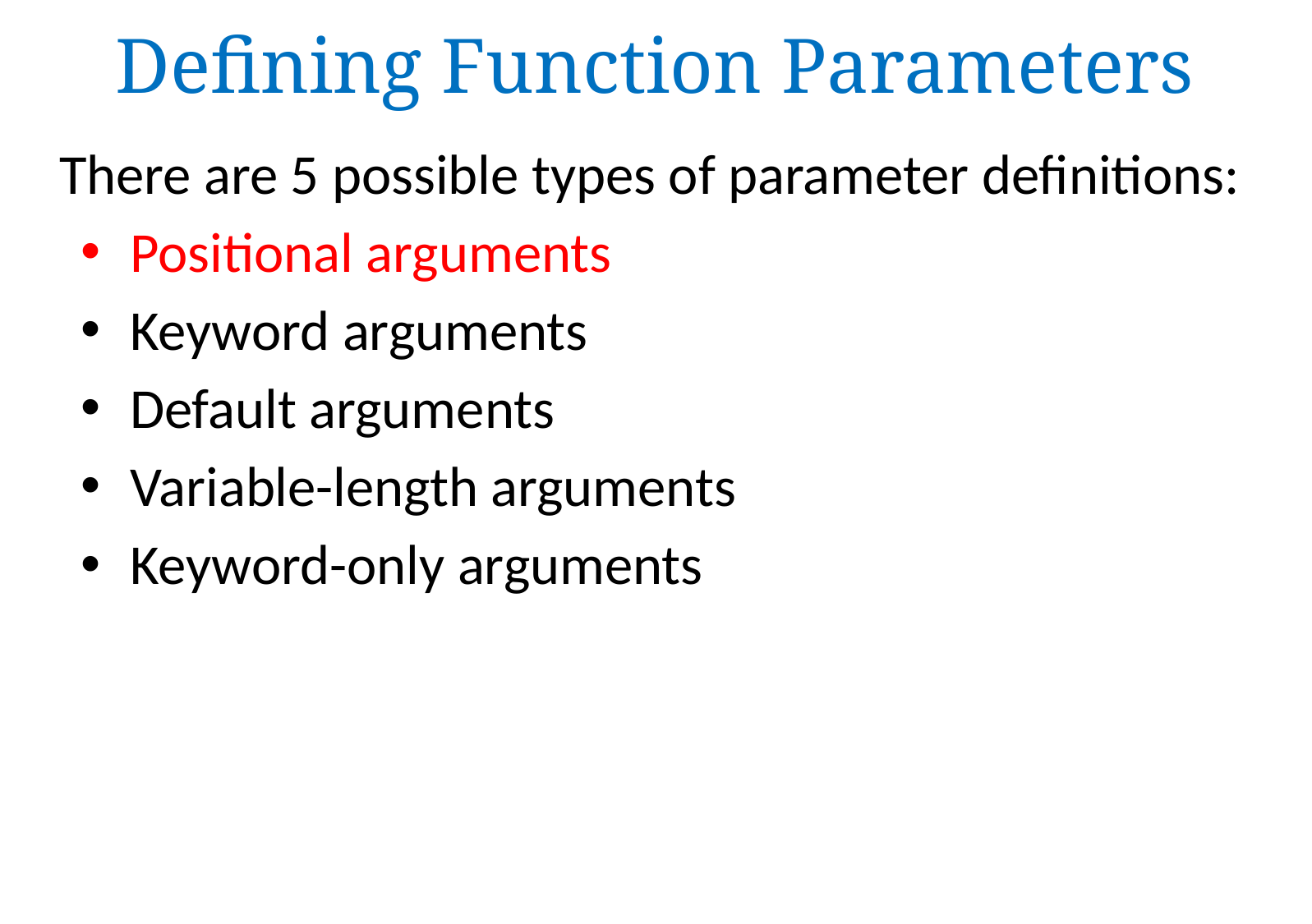

Defining Function Parameters
There are 5 possible types of parameter definitions:
Positional arguments
Keyword arguments
Default arguments
Variable-length arguments
Keyword-only arguments